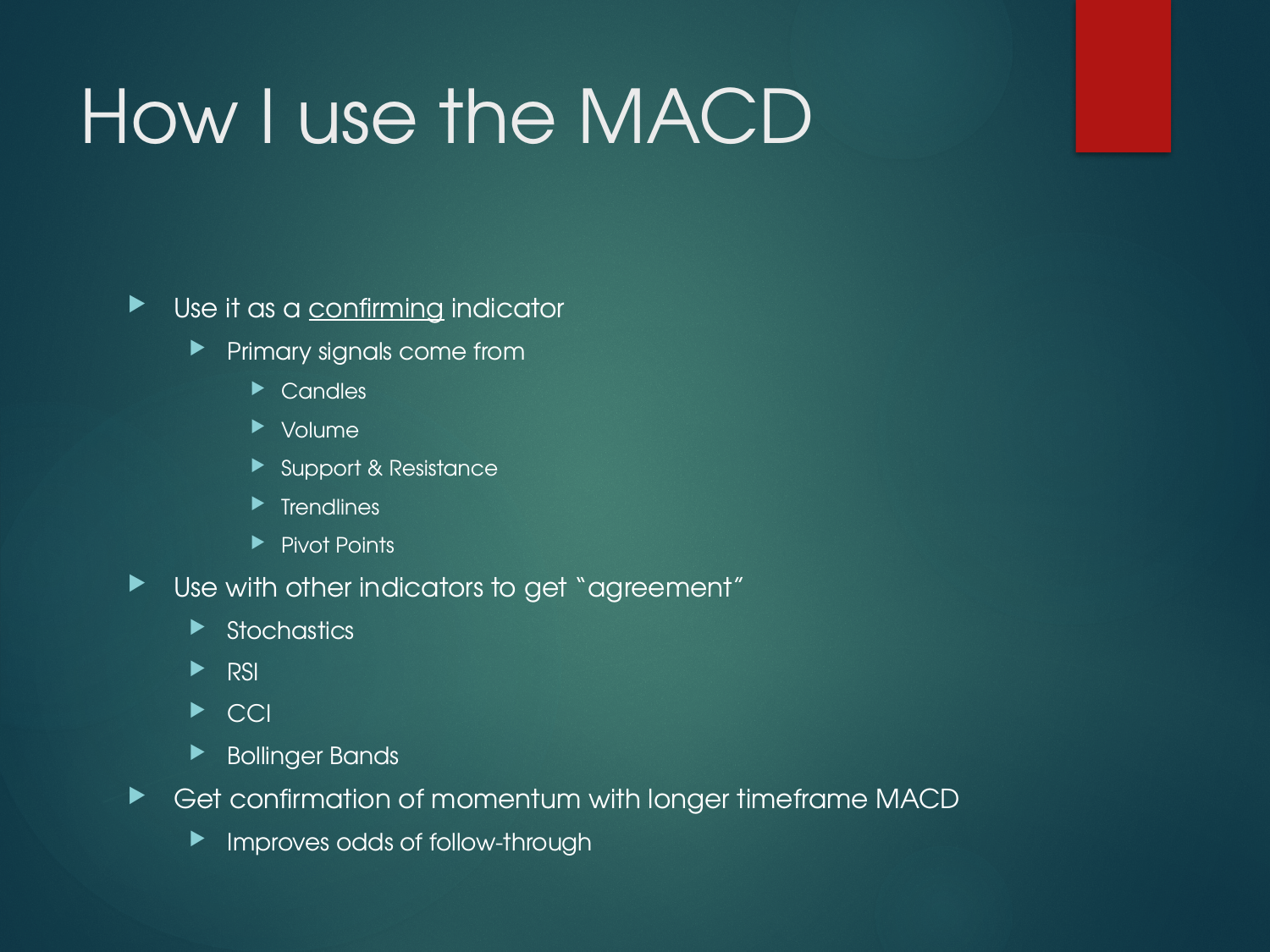

# How I use the MACD
Use it as a confirming indicator
Primary signals come from
Candles
Volume
Support & Resistance
Trendlines
Pivot Points
Use with other indicators to get “agreement”
Stochastics
RSI
CCI
Bollinger Bands
Get confirmation of momentum with longer timeframe MACD
Improves odds of follow-through